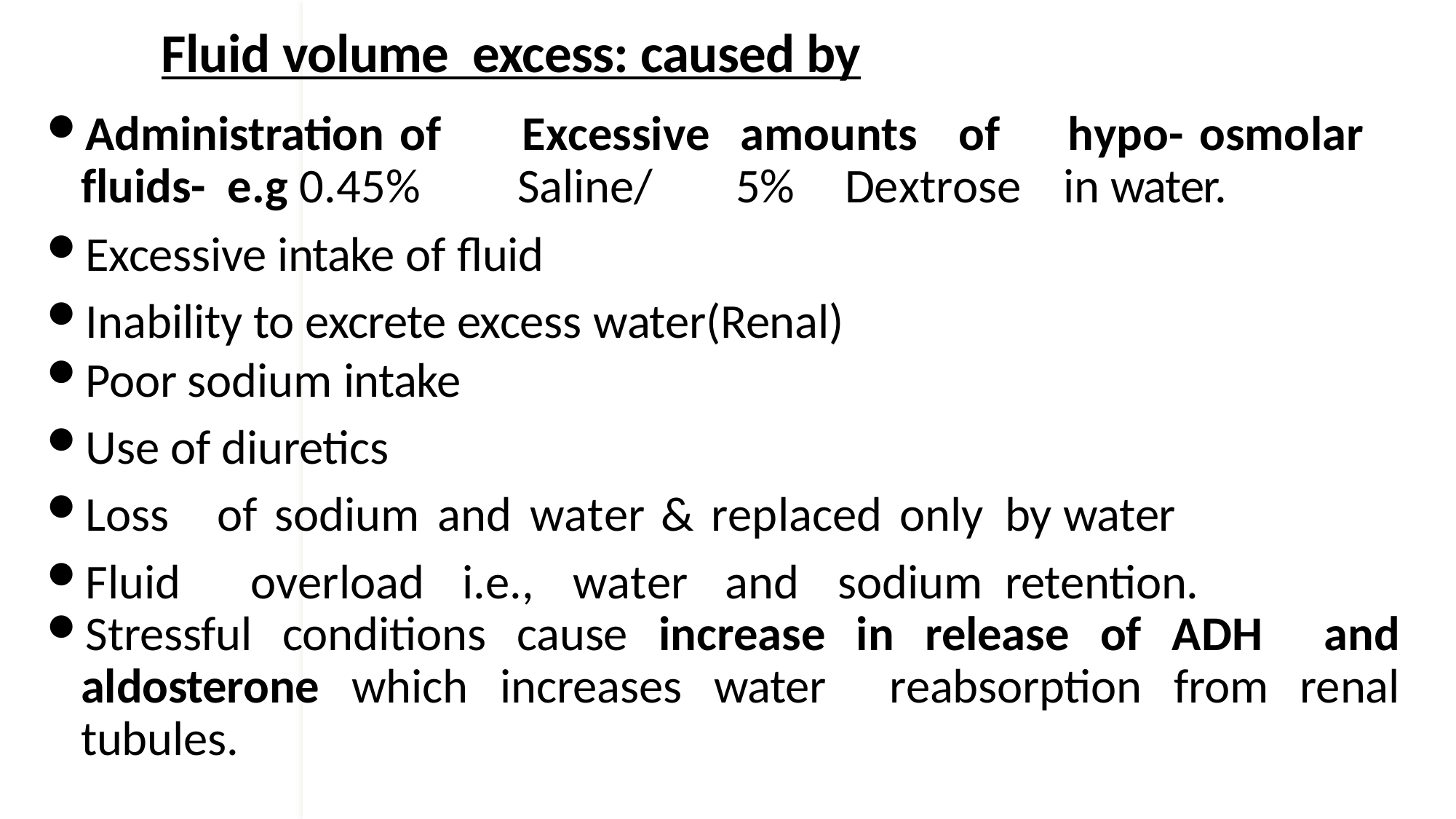

# Fluid volume  excess: caused by
Administration of	Excessive	amounts	of	hypo- osmolar	fluids-  e.g 0.45%	Saline/	5%	Dextrose	in water.
Excessive intake of fluid
Inability to excrete excess water(Renal)
Poor sodium intake
Use of diuretics
Loss	of	sodium	and	water	&	replaced	only  by water
Fluid	overload	i.e.,	water	and	sodium  retention.
Stressful conditions cause increase in release of ADH  and aldosterone which increases water  reabsorption from renal tubules.